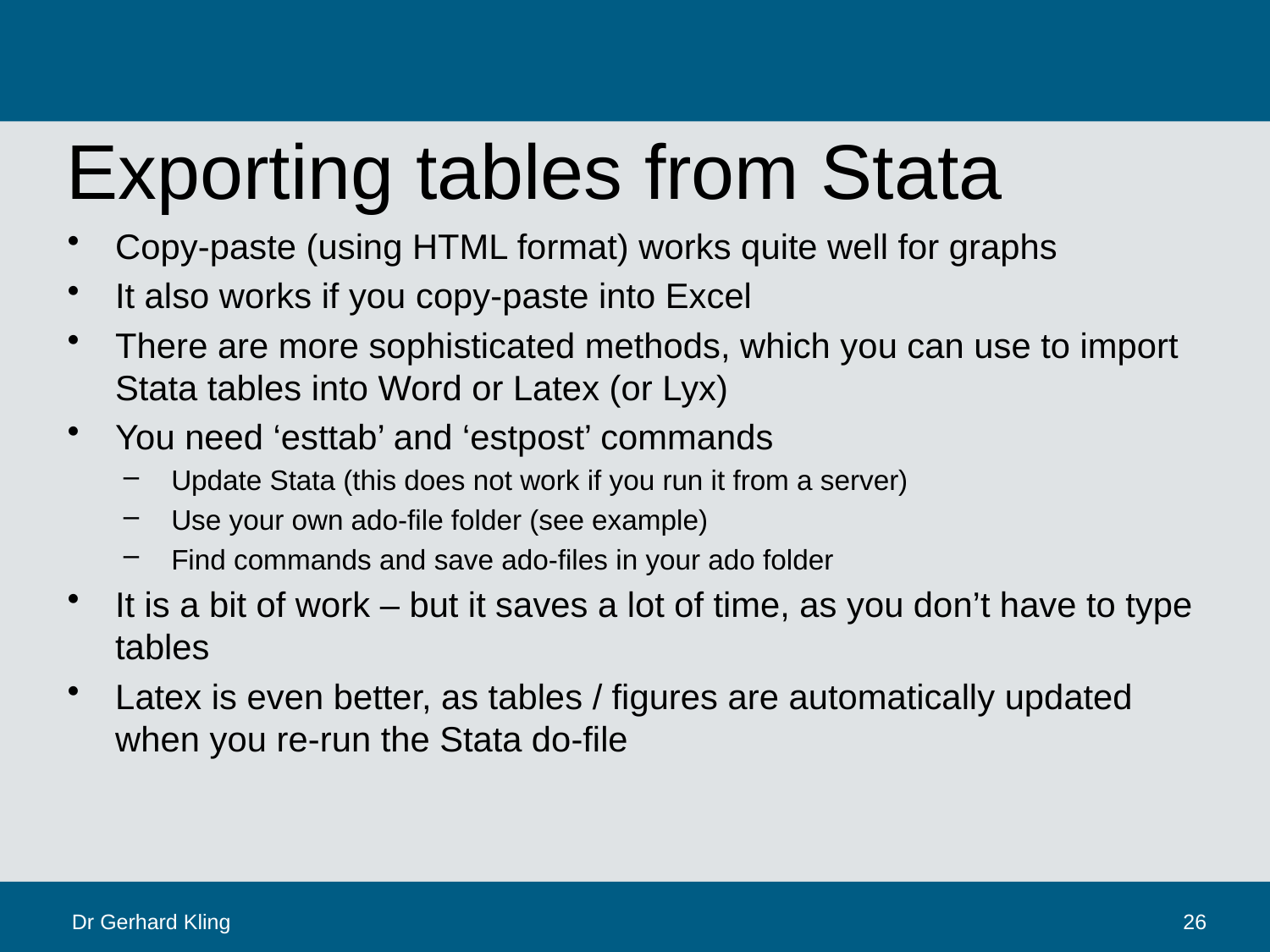

# Exporting tables from Stata
Copy-paste (using HTML format) works quite well for graphs
It also works if you copy-paste into Excel
There are more sophisticated methods, which you can use to import Stata tables into Word or Latex (or Lyx)
You need ‘esttab’ and ‘estpost’ commands
Update Stata (this does not work if you run it from a server)
Use your own ado-file folder (see example)
Find commands and save ado-files in your ado folder
It is a bit of work – but it saves a lot of time, as you don’t have to type tables
Latex is even better, as tables / figures are automatically updated when you re-run the Stata do-file
Dr Gerhard Kling
26